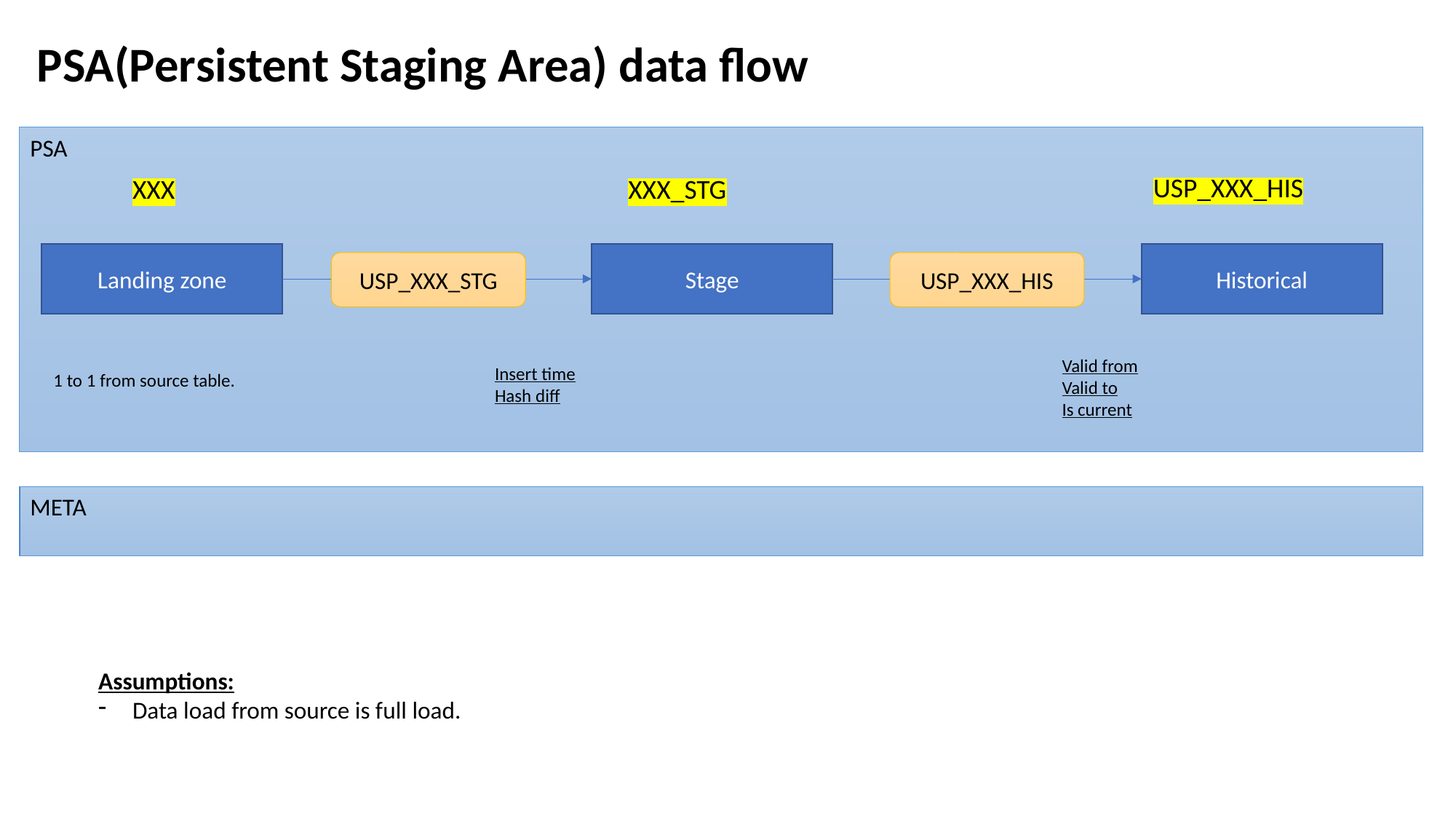

PSA(Persistent Staging Area) data flow
PSA
USP_XXX_HIS
XXX
XXX_STG
Landing zone
Stage
Historical
USP_XXX_STG
USP_XXX_HIS
Valid from
Valid to
Is current
Insert time
Hash diff
1 to 1 from source table.
META
Assumptions:
Data load from source is full load.